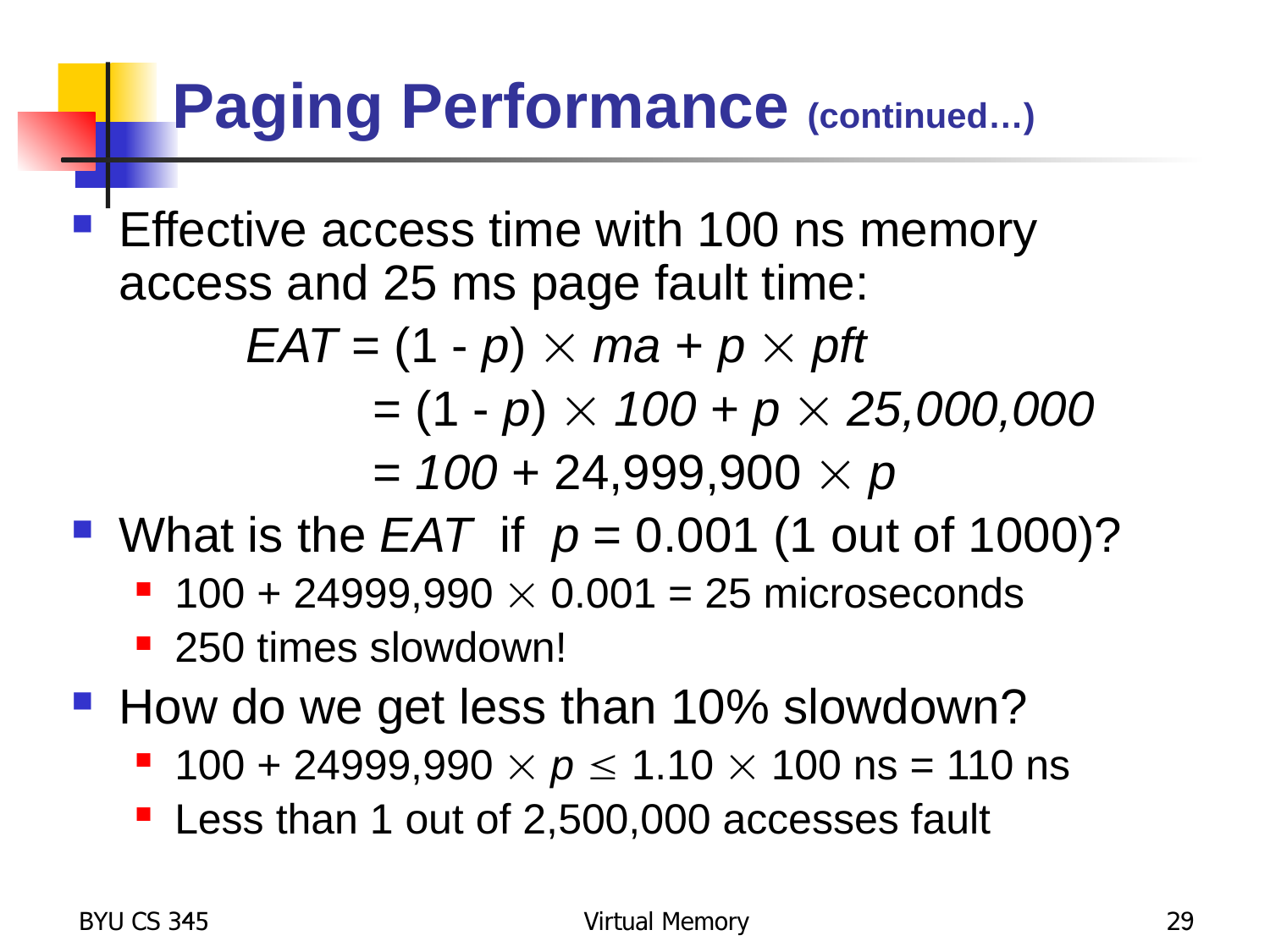

# Paging Performance (continued…)
Effective access time with 100 ns memory access and 25 ms page fault time:
		EAT = (1 - p) × ma + p × pft
			= (1 - p) × 100 + p × 25,000,000
			= 100 + 24,999,900 × p
What is the EAT  if  p = 0.001 (1 out of 1000)?
100 + 24999,990 × 0.001 = 25 microseconds
250 times slowdown!
How do we get less than 10% slowdown?
100 + 24999,990 × p ≤ 1.10 × 100 ns = 110 ns
Less than 1 out of 2,500,000 accesses fault
BYU CS 345
Virtual Memory
29